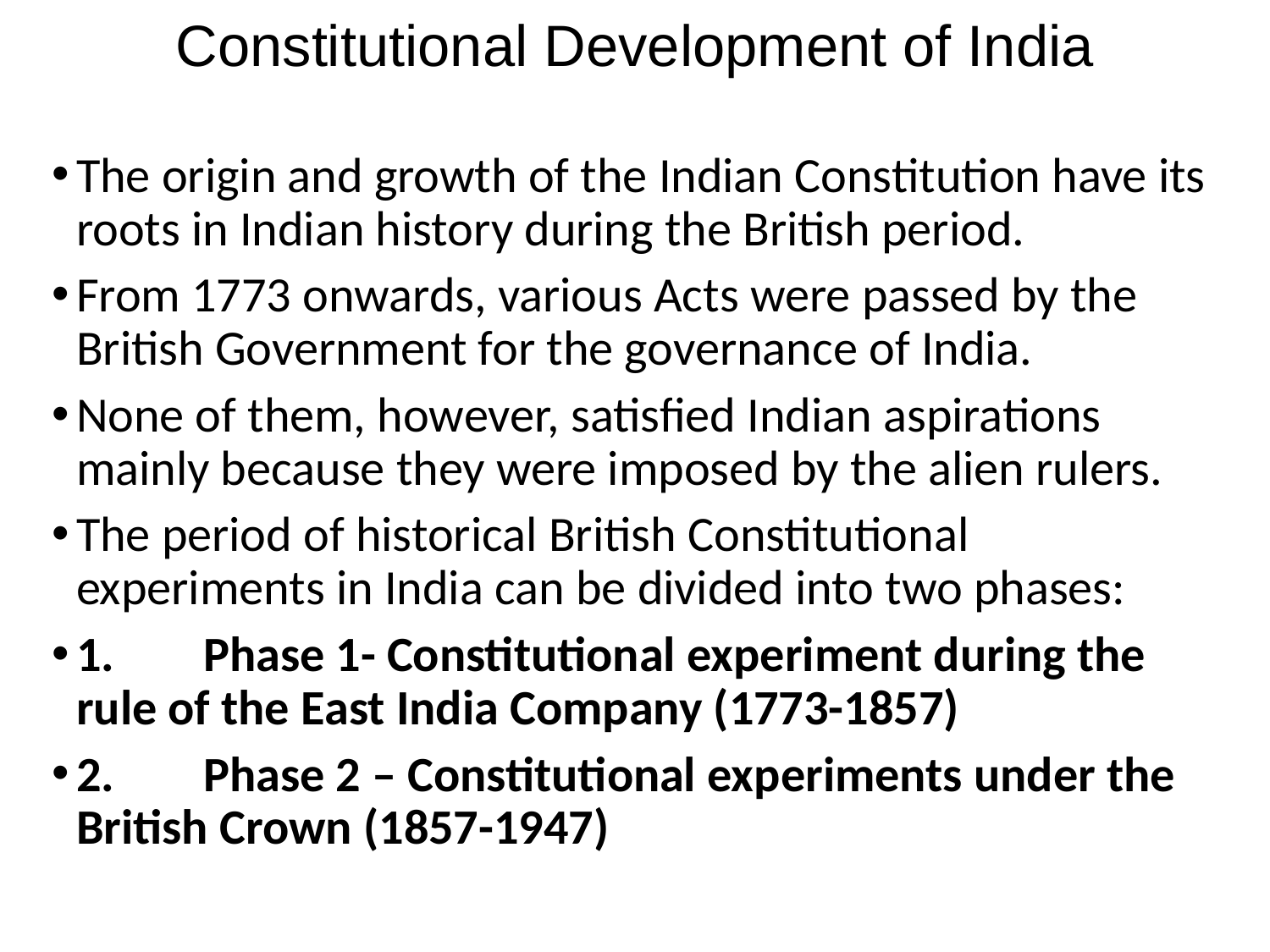

# Constitutional Development of India
The origin and growth of the Indian Constitution have its roots in Indian history during the British period.
From 1773 onwards, various Acts were passed by the British Government for the governance of India.
None of them, however, satisfied Indian aspirations mainly because they were imposed by the alien rulers.
The period of historical British Constitutional experiments in India can be divided into two phases:
1.	Phase 1- Constitutional experiment during the rule of the East India Company (1773-1857)
2.	Phase 2 – Constitutional experiments under the British Crown (1857-1947)